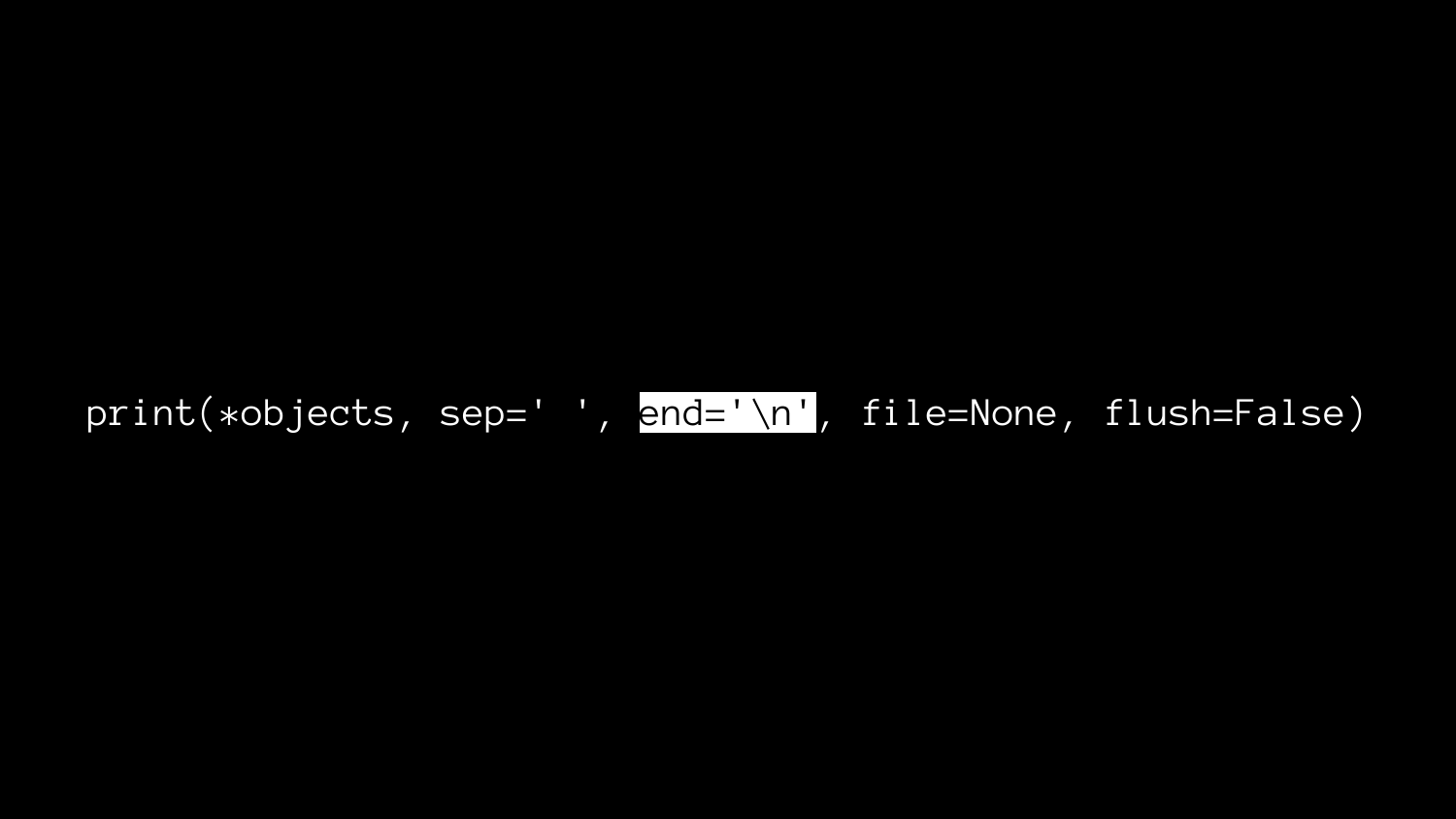

# print(*objects, sep=' ', end='\n', file=None, flush=False)